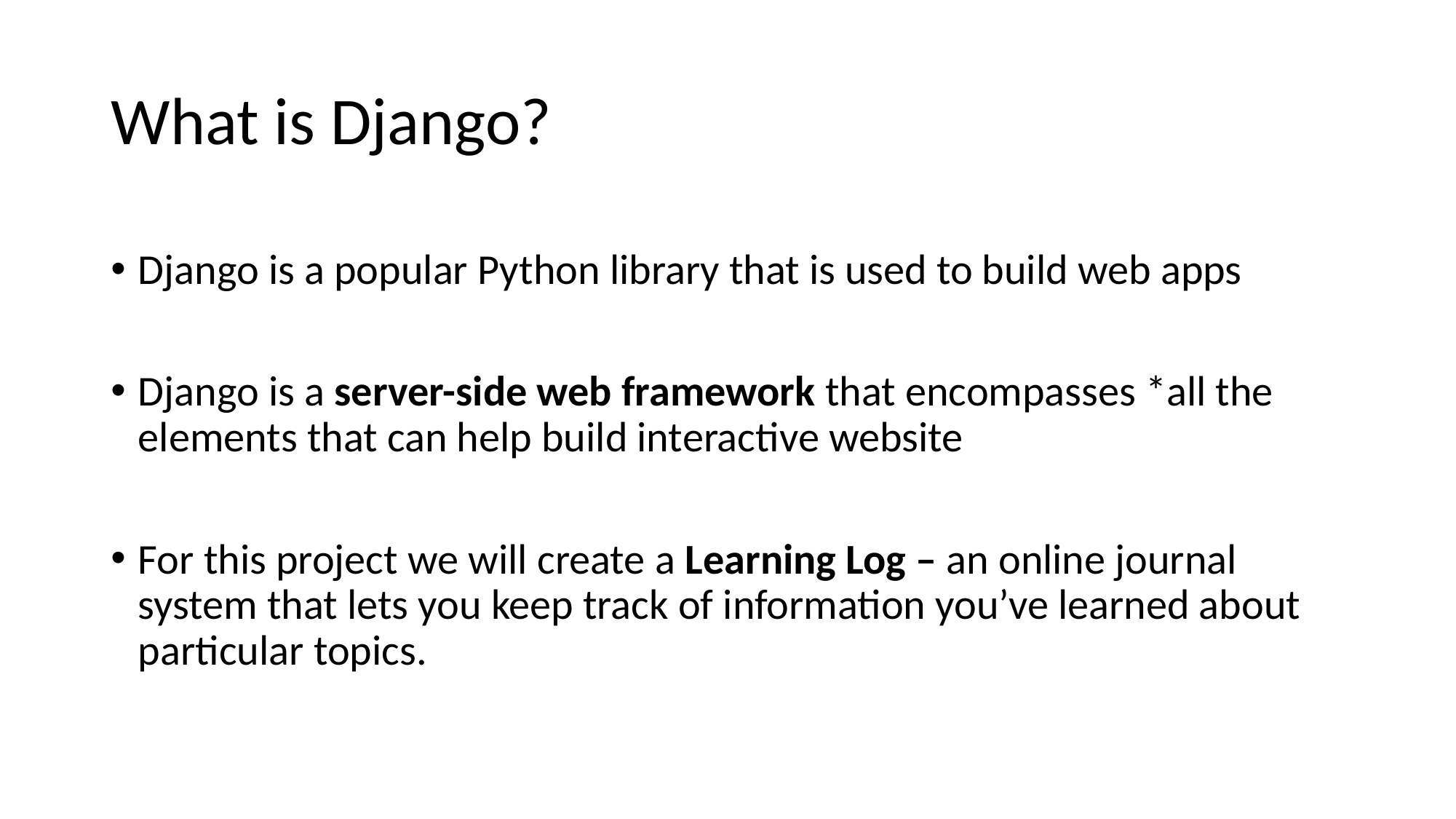

# What is Django?
Django is a popular Python library that is used to build web apps

Django is a server-side web framework that encompasses *all the elements that can help build interactive website

For this project we will create a Learning Log – an online journal system that lets you keep track of information you’ve learned about particular topics.